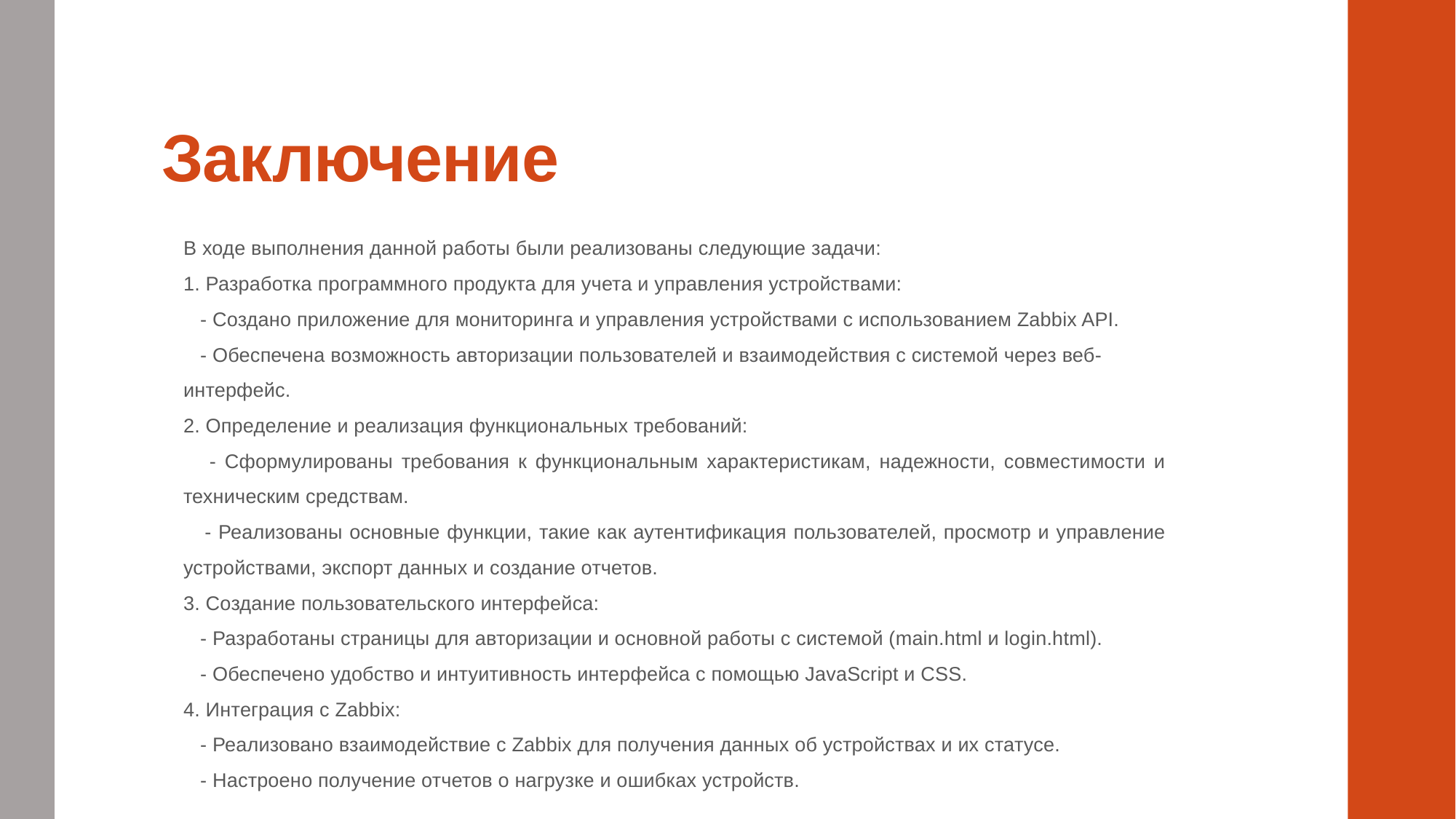

# Заключение
В ходе выполнения данной работы были реализованы следующие задачи:
1. Разработка программного продукта для учета и управления устройствами:
   - Создано приложение для мониторинга и управления устройствами с использованием Zabbix API.
   - Обеспечена возможность авторизации пользователей и взаимодействия с системой через веб-
интерфейс.
2. Определение и реализация функциональных требований:
   - Сформулированы требования к функциональным характеристикам, надежности, совместимости и техническим средствам.
   - Реализованы основные функции, такие как аутентификация пользователей, просмотр и управление устройствами, экспорт данных и создание отчетов.
3. Создание пользовательского интерфейса:
   - Разработаны страницы для авторизации и основной работы с системой (main.html и login.html).
   - Обеспечено удобство и интуитивность интерфейса с помощью JavaScript и CSS.
4. Интеграция с Zabbix:
   - Реализовано взаимодействие с Zabbix для получения данных об устройствах и их статусе.
   - Настроено получение отчетов о нагрузке и ошибках устройств.